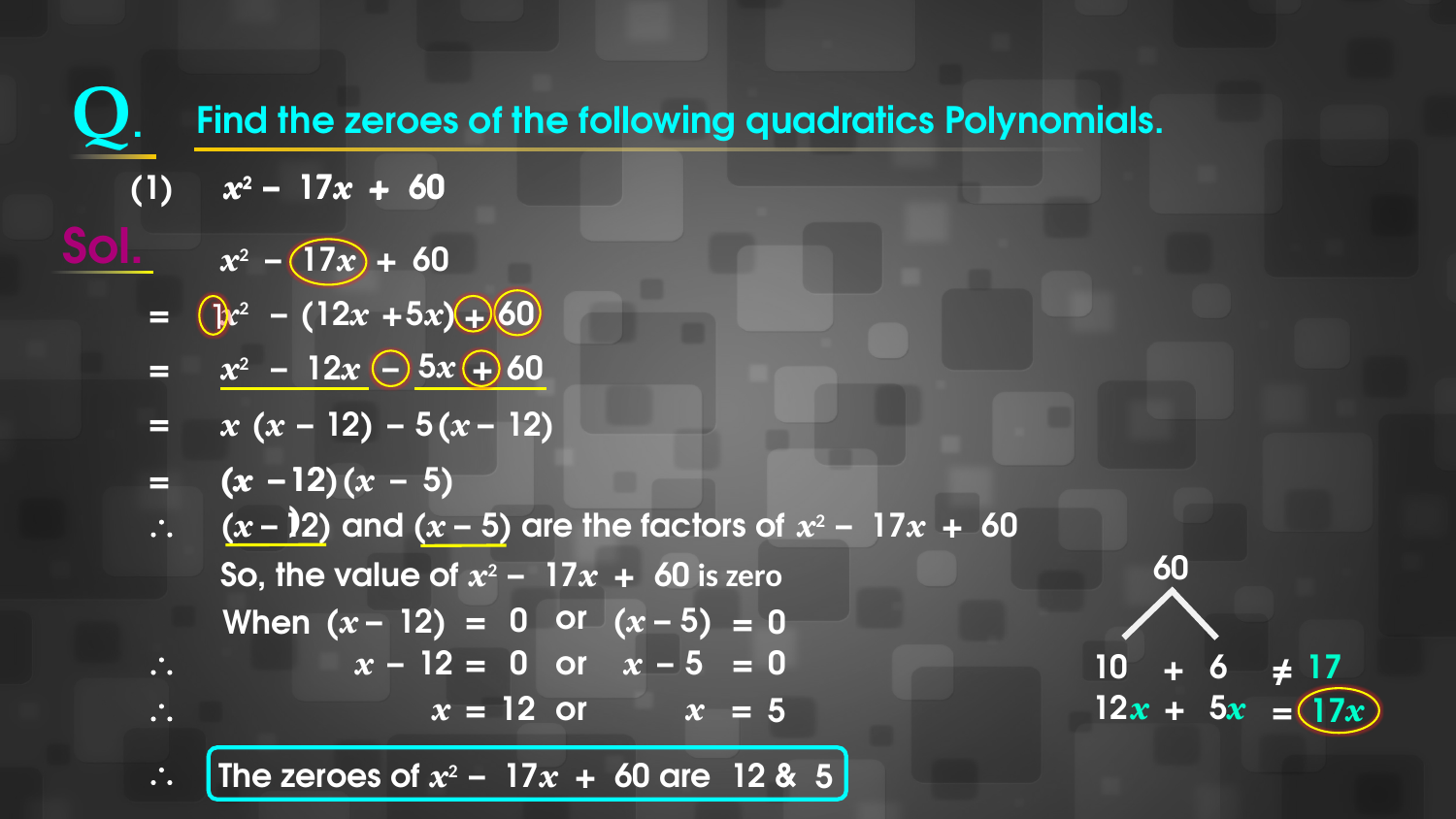

Q.
Find the zeroes of the following quadratics Polynomials.

x2  –  17x  +  60
(1)
x2  –  17x  +  60
Sol.
x2
–
17x
+
60

=
x2
–
(12x
+
5x)
60
+

1
5x
=
x2
–
12x
–
+
60

=
x
(x
–
12)
–
5
(x
–
12)
=
(x  – 12)
(x
–
12)
(x
–
5)
∴
(x – 12) and (x –  5) are the factors of
x2  –  17x  +  60
60
So, the value of x2  –  17x  +  60 is zero
or
(x –  5)
=
0
(x –  12)
=
0
When
∴
x
–
12
=
0
or
x
–
5
=
0
10
6
17
+
≠
12
5
+
x
x
∴
x
=
12
or
x
=
x
5
17
=

∴

The zeroes of x2  –  17x  +  60 are
12 &
5